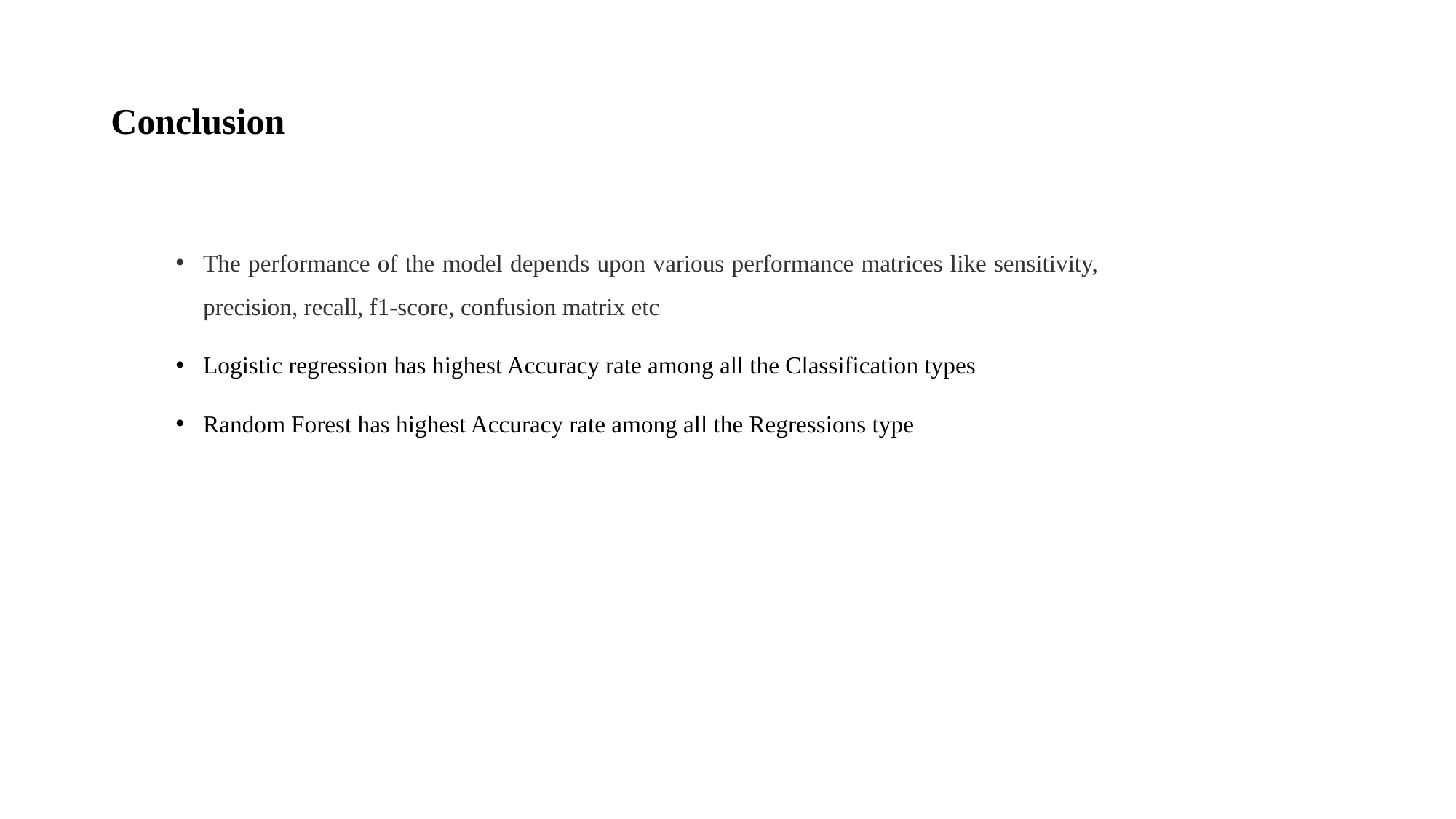

# Conclusion
The performance of the model depends upon various performance matrices like sensitivity, precision, recall, f1-score, confusion matrix etc
Logistic regression has highest Accuracy rate among all the Classification types
Random Forest has highest Accuracy rate among all the Regressions type